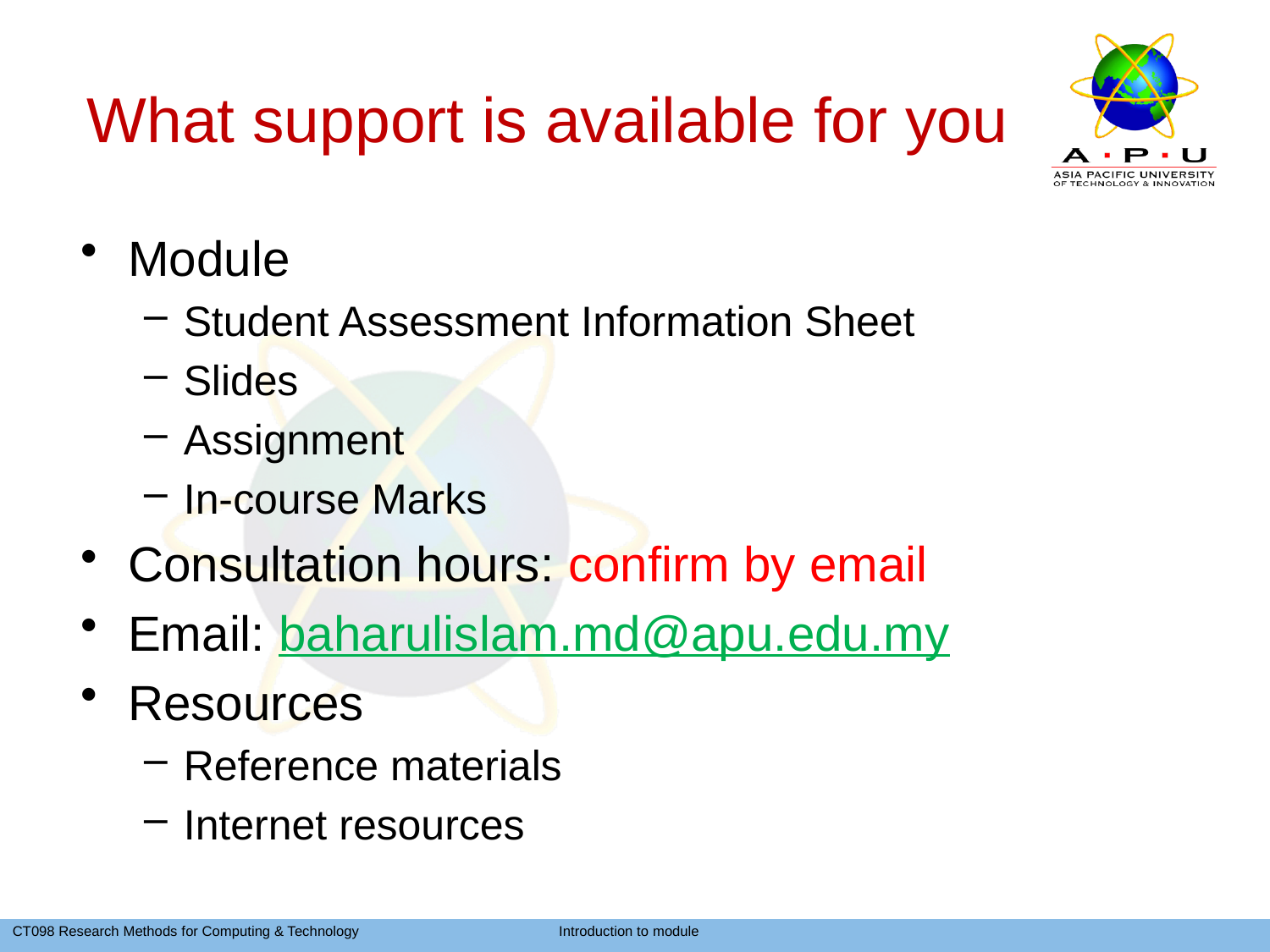

# What support is available for you
Module
Student Assessment Information Sheet
Slides
Assignment
In-course Marks
Consultation hours: confirm by email
Email: baharulislam.md@apu.edu.my
Resources
Reference materials
Internet resources